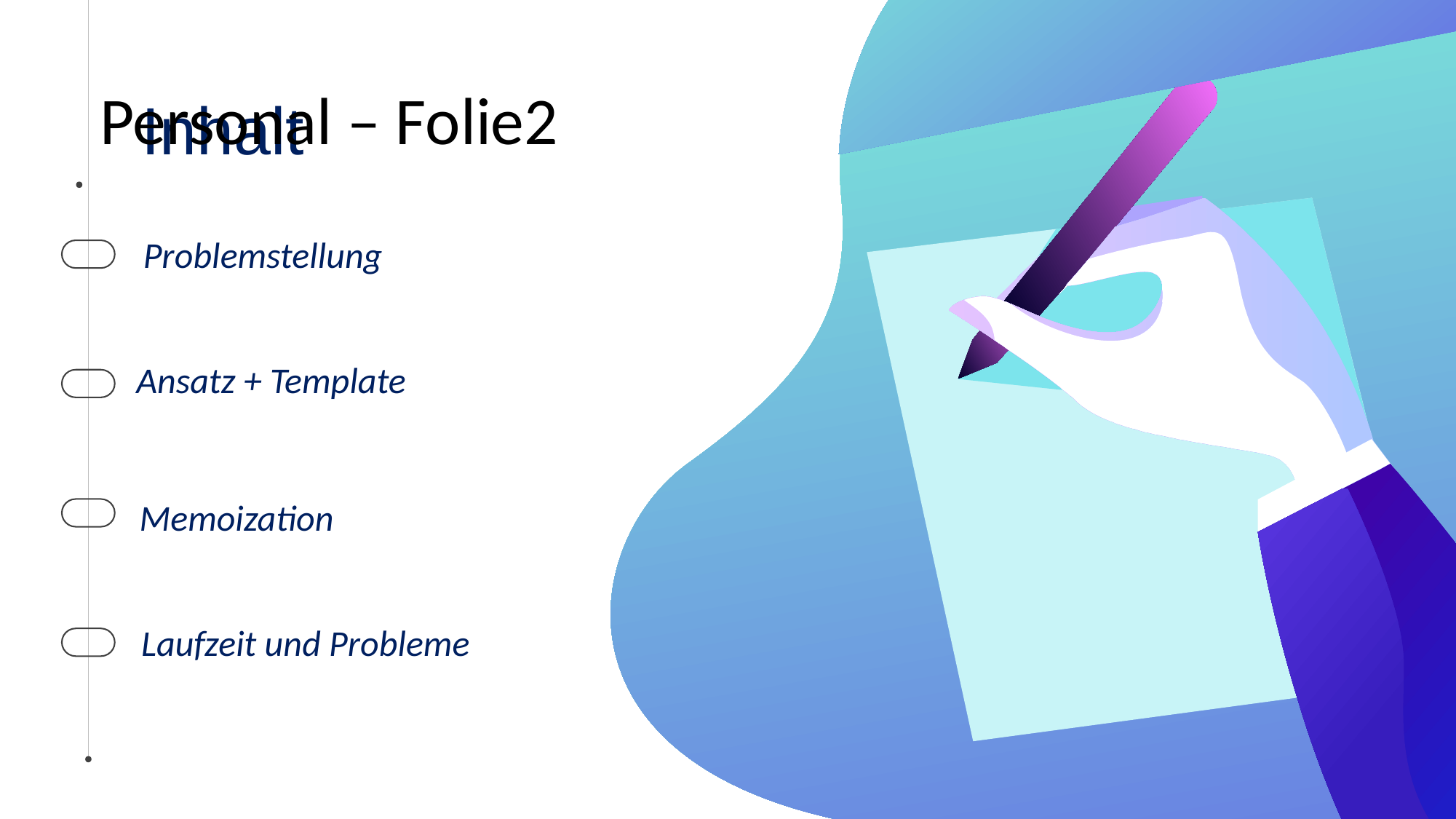

# Personal – Folie2
Inhalt

Problemstellung

Ansatz + Template

Memoization

Laufzeit und Probleme